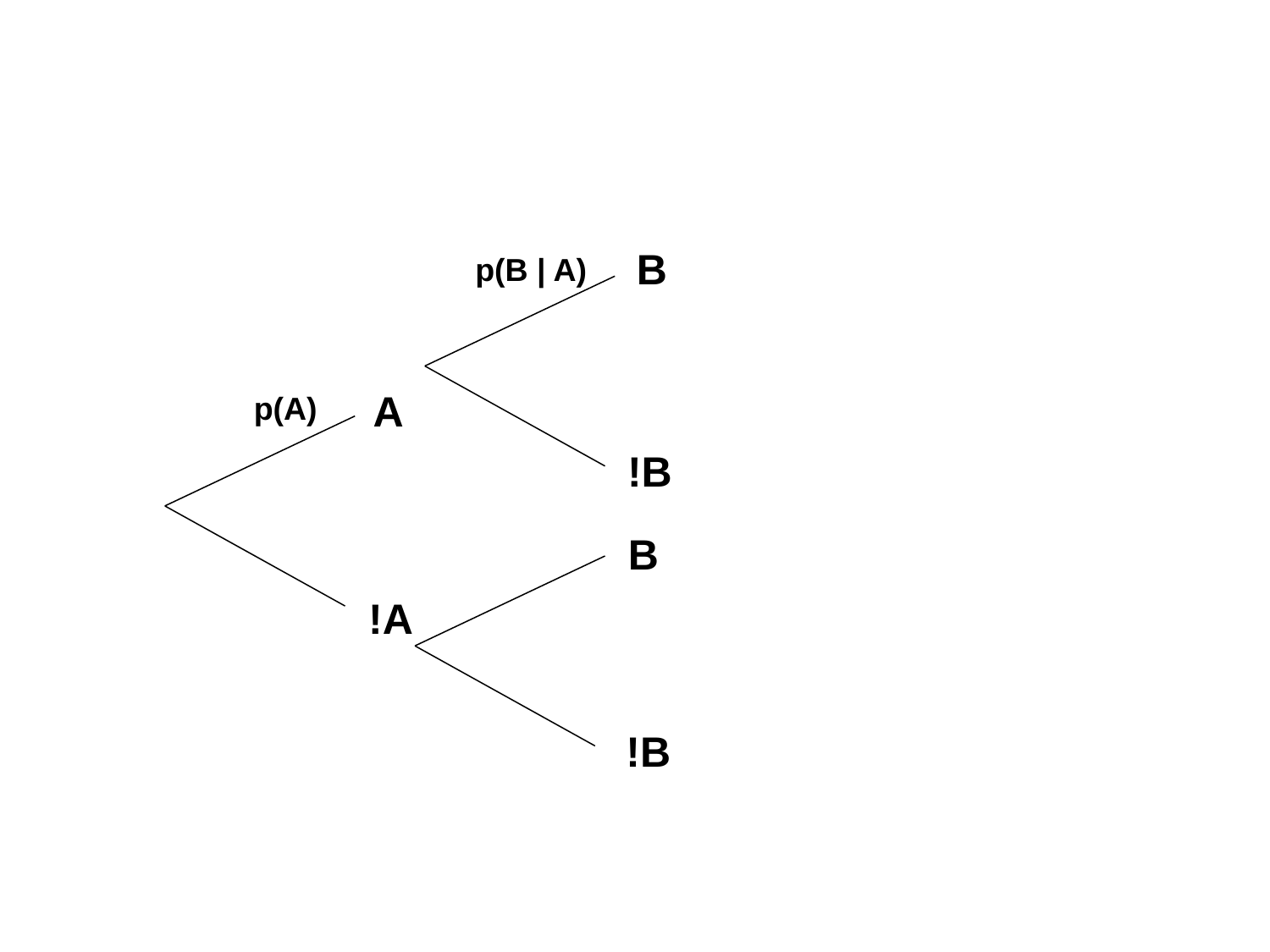

B
p(B | A)

A
p(A)

!B
B

!A
!B